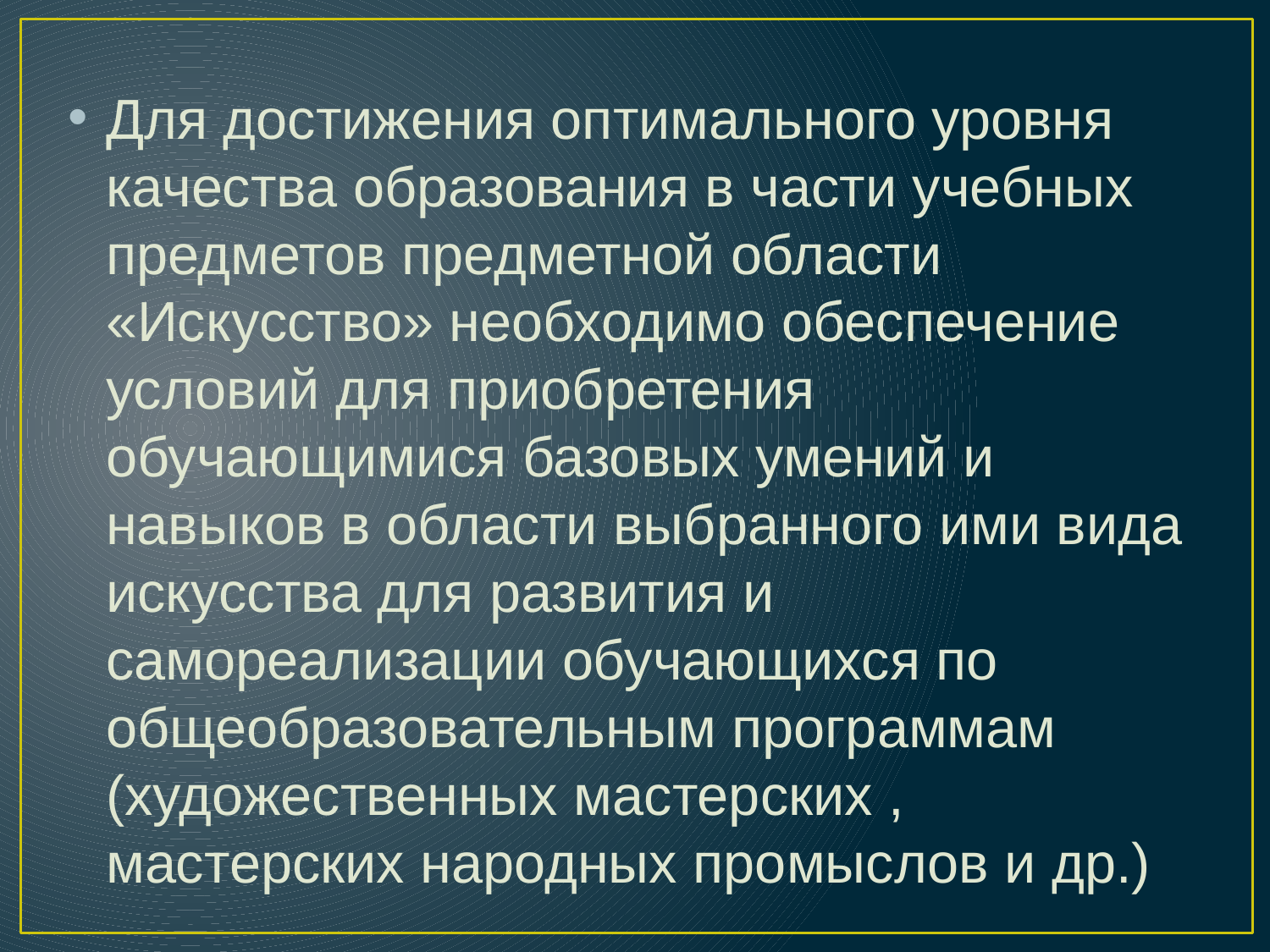

#
Для достижения оптимального уровня качества образования в части учебных предметов предметной области «Искусство» необходимо обеспечение условий для приобретения обучающимися базовых умений и навыков в области выбранного ими вида искусства для развития и самореализации обучающихся по общеобразовательным программам (художественных мастерских , мастерских народных промыслов и др.)